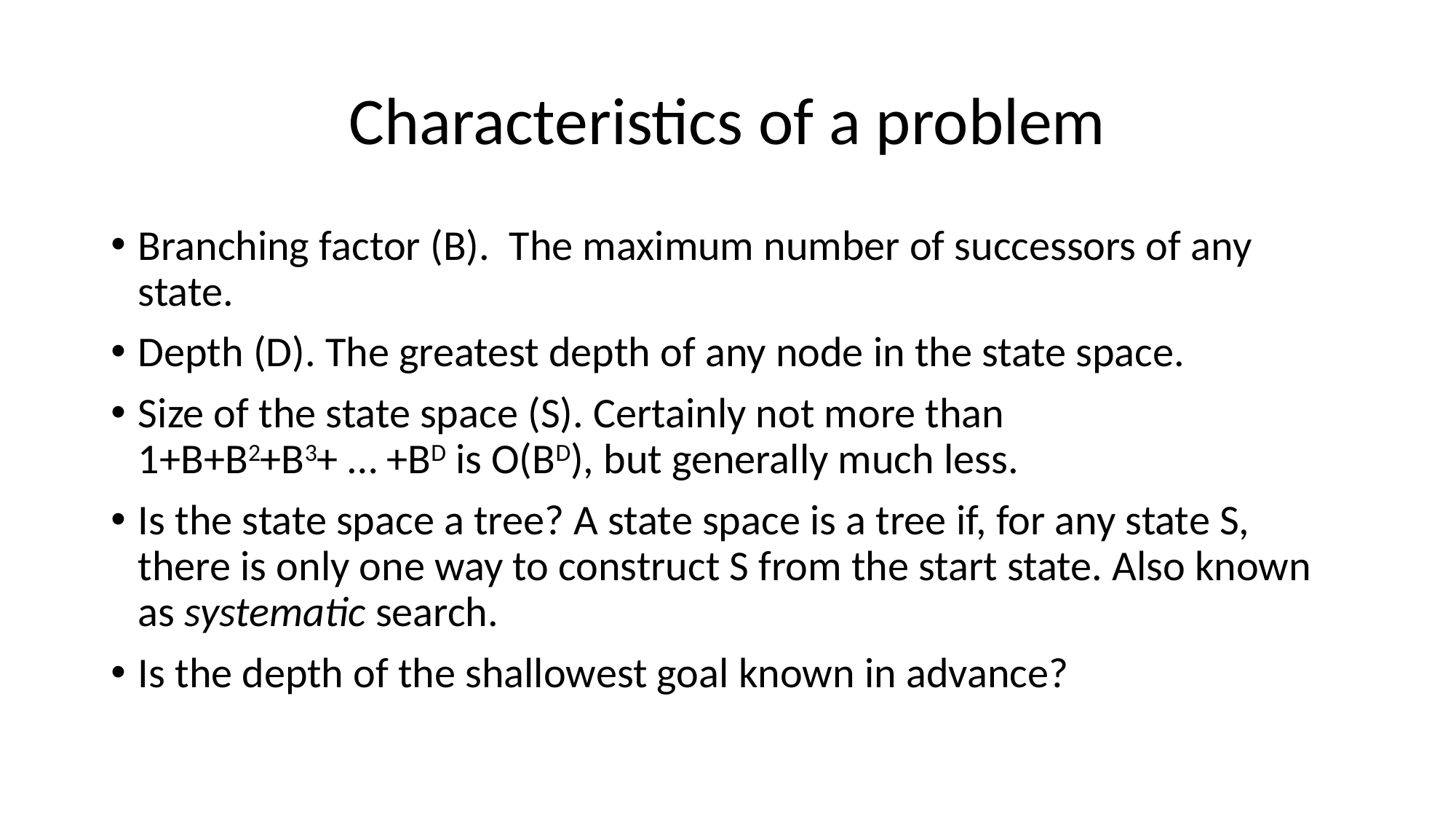

# Characteristics of a problem
Branching factor (B).  The maximum number of successors of any state.
Depth (D). The greatest depth of any node in the state space.
Size of the state space (S). Certainly not more than
1+B+B2+B3+ … +BD is O(BD), but generally much less.
Is the state space a tree? A state space is a tree if, for any state S, there is only one way to construct S from the start state. Also known as systematic search.
Is the depth of the shallowest goal known in advance?